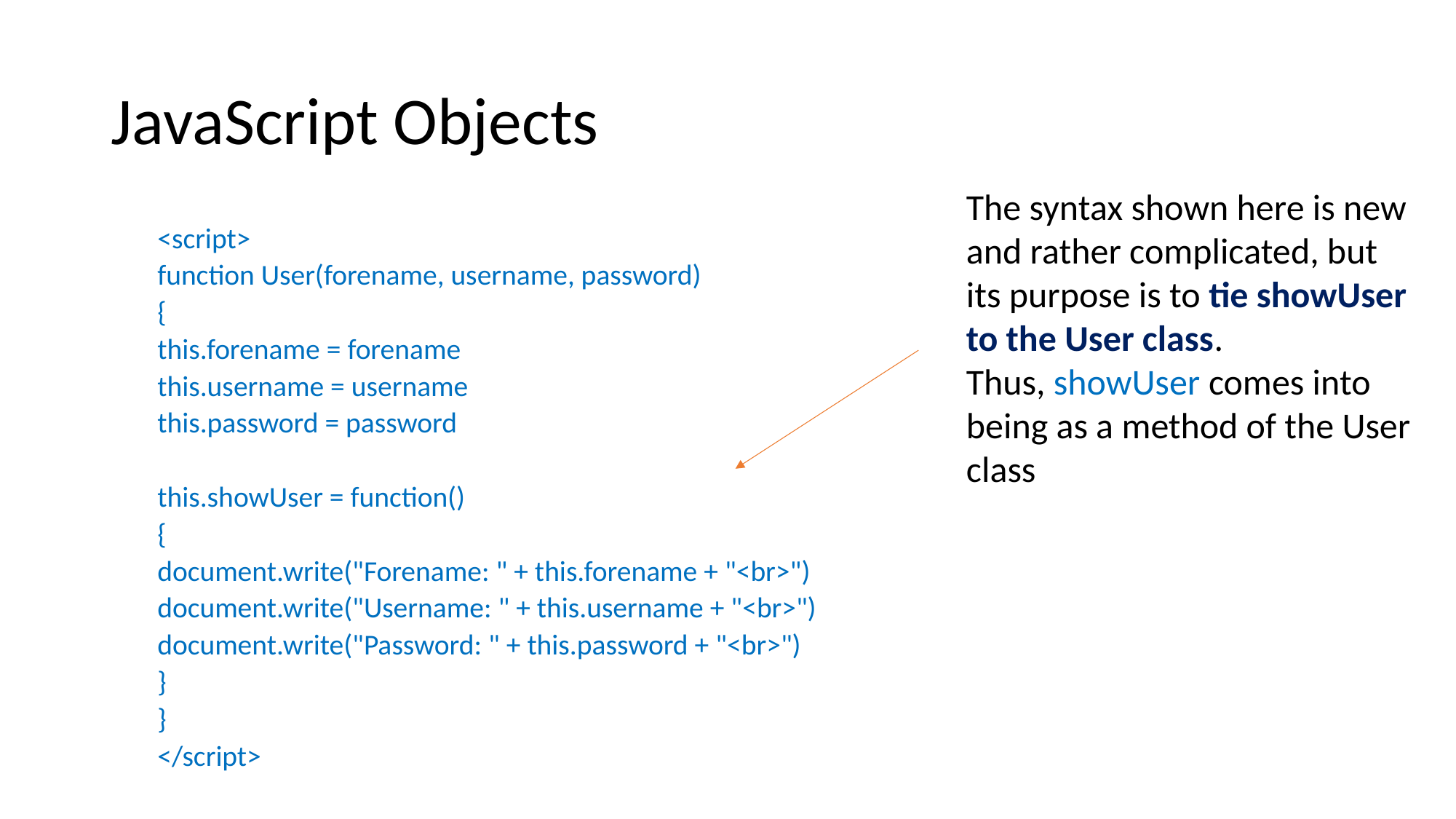

# JavaScript Objects
The syntax shown here is new and rather complicated, but its purpose is to tie showUser to the User class.
Thus, showUser comes into being as a method of the User class
<script>
	function User(forename, username, password)
	{
		this.forename = forename
		this.username = username
		this.password = password

		this.showUser = function()
		{
			document.write("Forename: " + this.forename + "<br>")
			document.write("Username: " + this.username + "<br>")
			document.write("Password: " + this.password + "<br>")
		}
	}
</script>